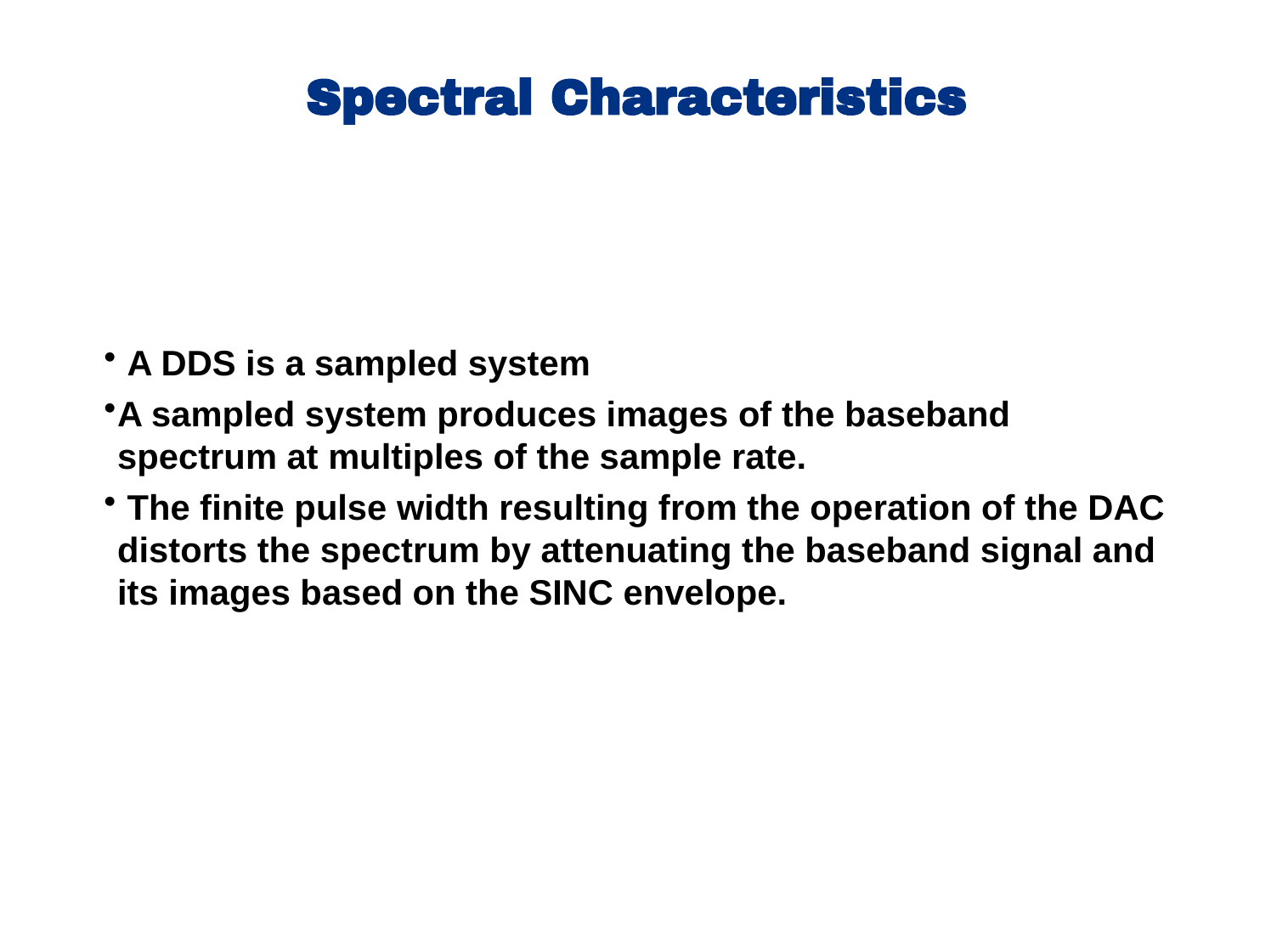

# Spectral Characteristics

 A DDS is a sampled system
A sampled system produces images of the baseband spectrum at multiples of the sample rate.
 The finite pulse width resulting from the operation of the DAC distorts the spectrum by attenuating the baseband signal and its images based on the SINC envelope.